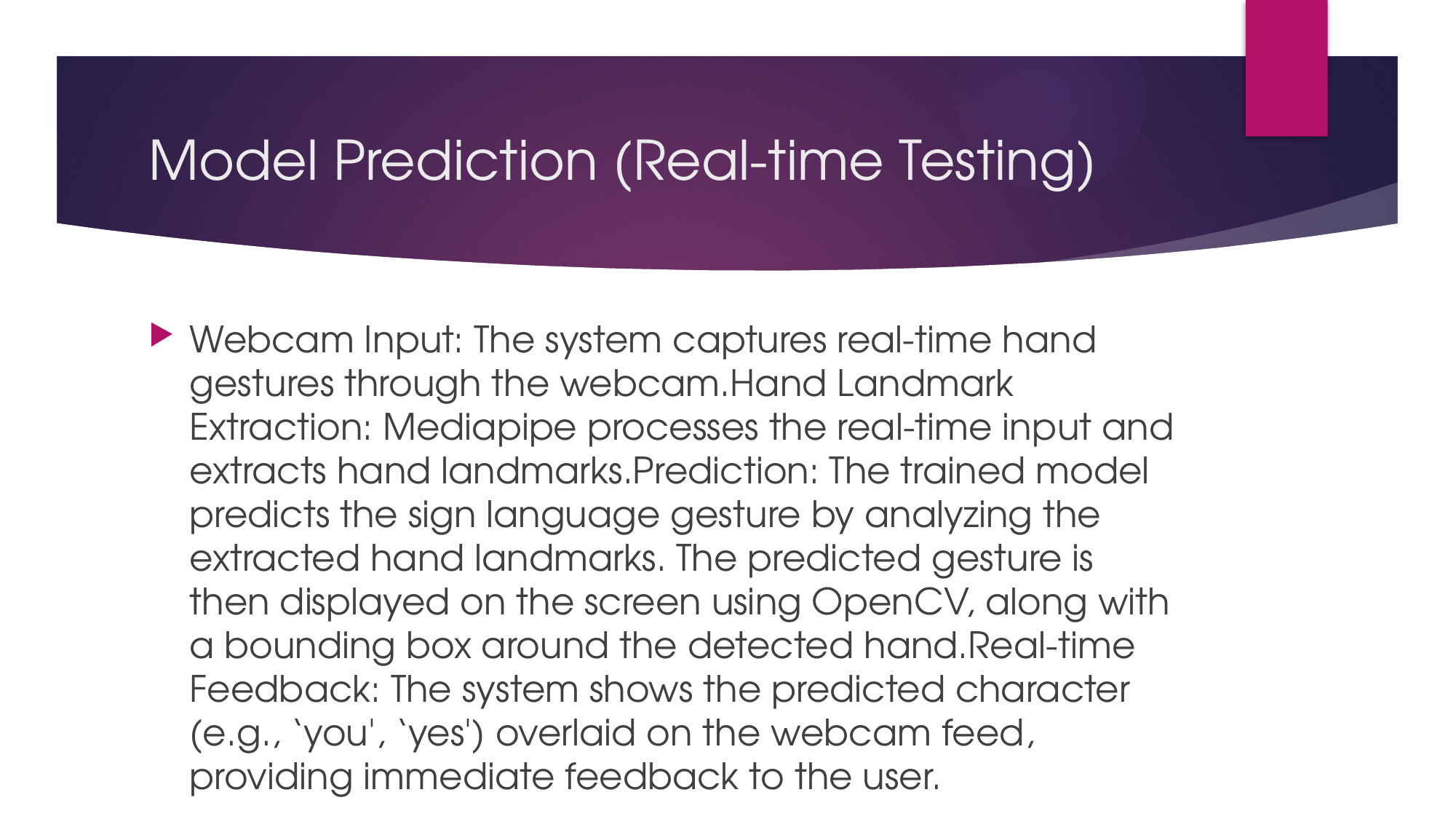

# Model Prediction (Real-time Testing)
Webcam Input: The system captures real-time hand gestures through the webcam.Hand Landmark Extraction: Mediapipe processes the real-time input and extracts hand landmarks.Prediction: The trained model predicts the sign language gesture by analyzing the extracted hand landmarks. The predicted gesture is then displayed on the screen using OpenCV, along with a bounding box around the detected hand.Real-time Feedback: The system shows the predicted character (e.g., ‘you', ‘yes') overlaid on the webcam feed, providing immediate feedback to the user.